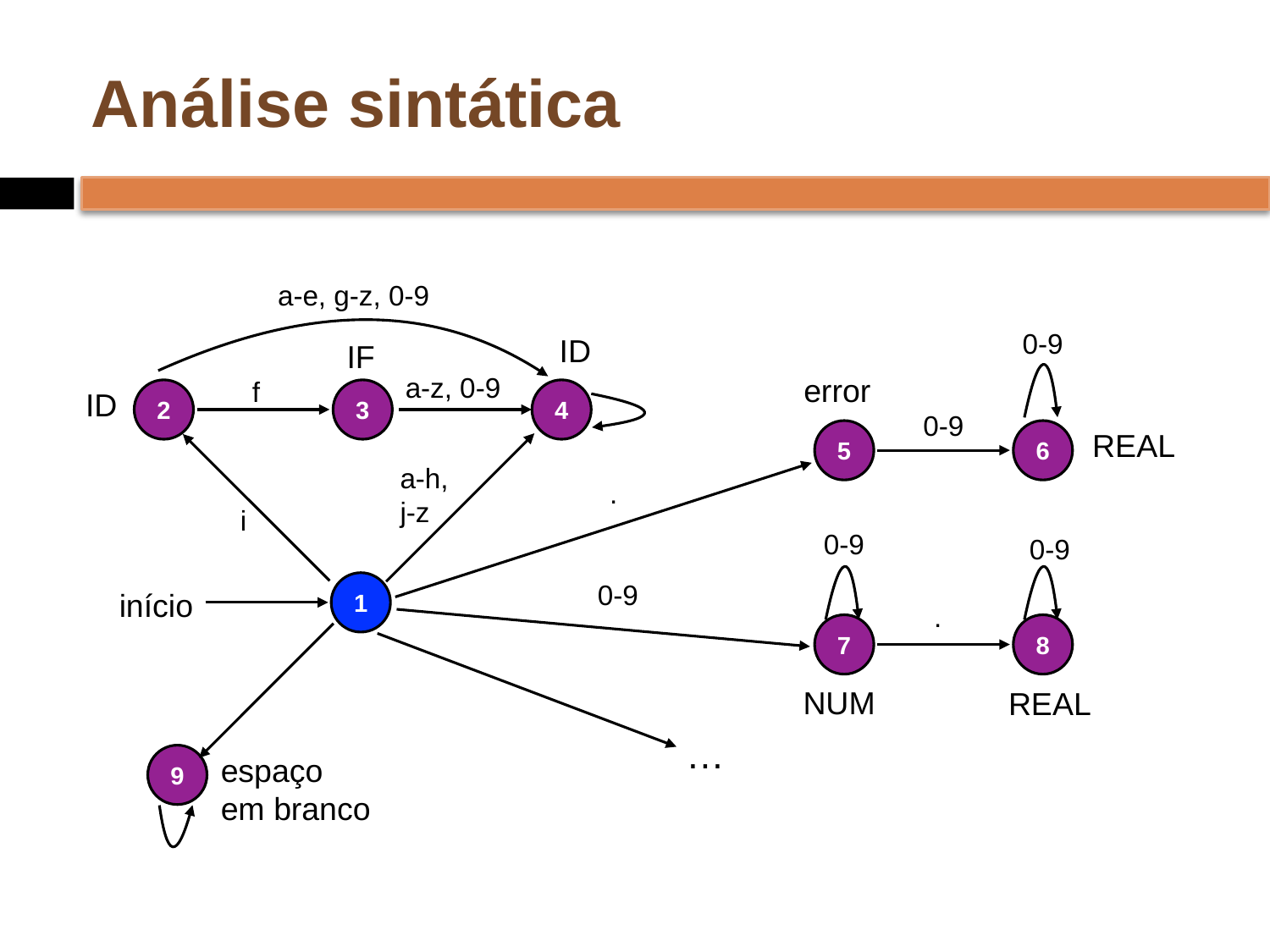

# Análise sintática
a-e, g-z, 0-9
0-9

ID
IF
a-z, 0-9
error

f
ID
2
3
4

0-9

REAL
5
6

a-h,
j-z

.
i
0-9
0-9

0-9
1
início
.

7
8

NUM
REAL
…
espaço
em branco
9

15